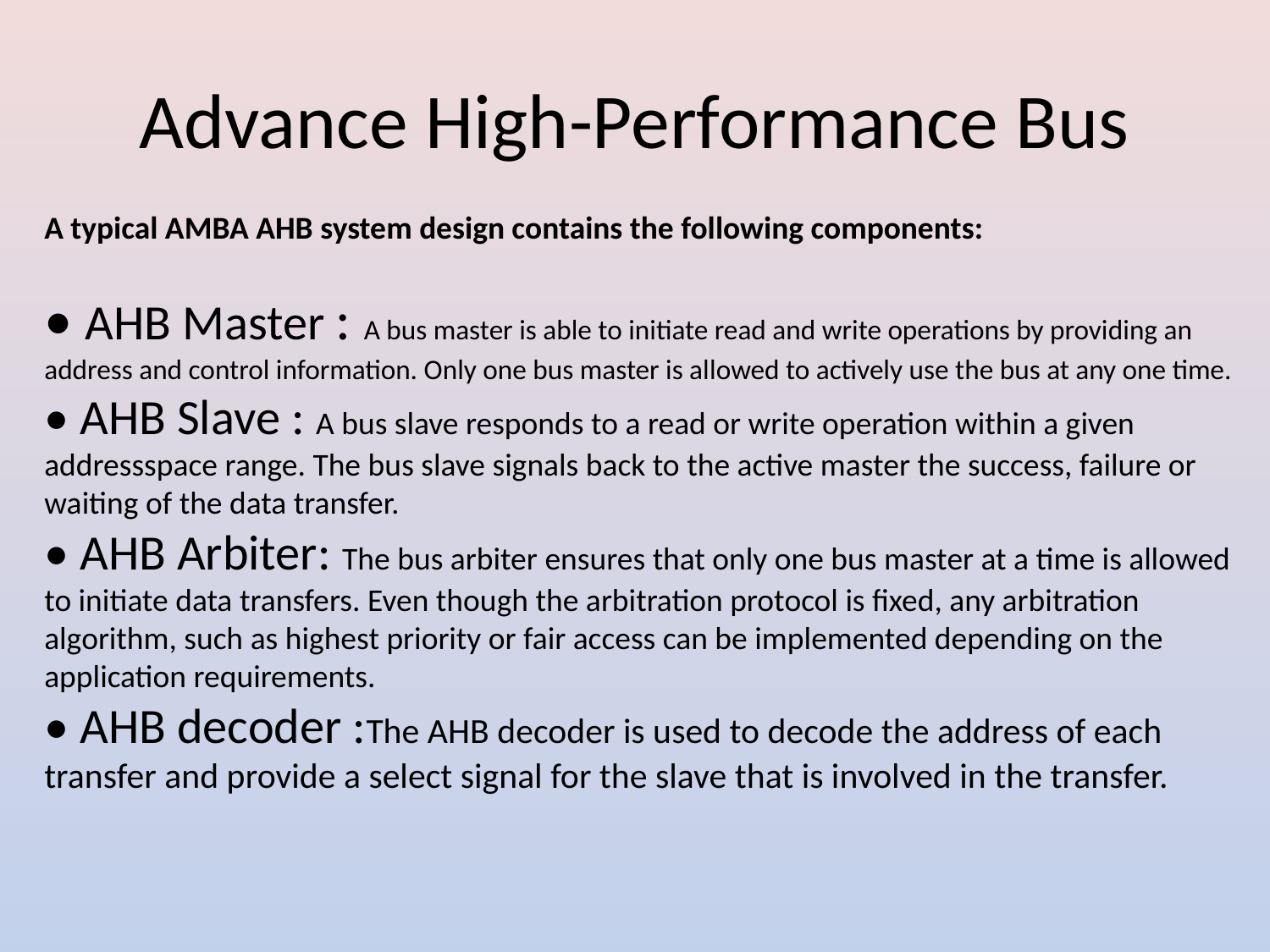

# Advance High-Performance Bus
A typical AMBA AHB system design contains the following components:

• AHB Master : A bus master is able to initiate read and write operations by providing an address and control information. Only one bus master is allowed to actively use the bus at any one time.
• AHB Slave : A bus slave responds to a read or write operation within a given addressspace range. The bus slave signals back to the active master the success, failure or waiting of the data transfer.
• AHB Arbiter: The bus arbiter ensures that only one bus master at a time is allowed to initiate data transfers. Even though the arbitration protocol is fixed, any arbitration algorithm, such as highest priority or fair access can be implemented depending on the application requirements.
• AHB decoder :The AHB decoder is used to decode the address of each transfer and provide a select signal for the slave that is involved in the transfer.